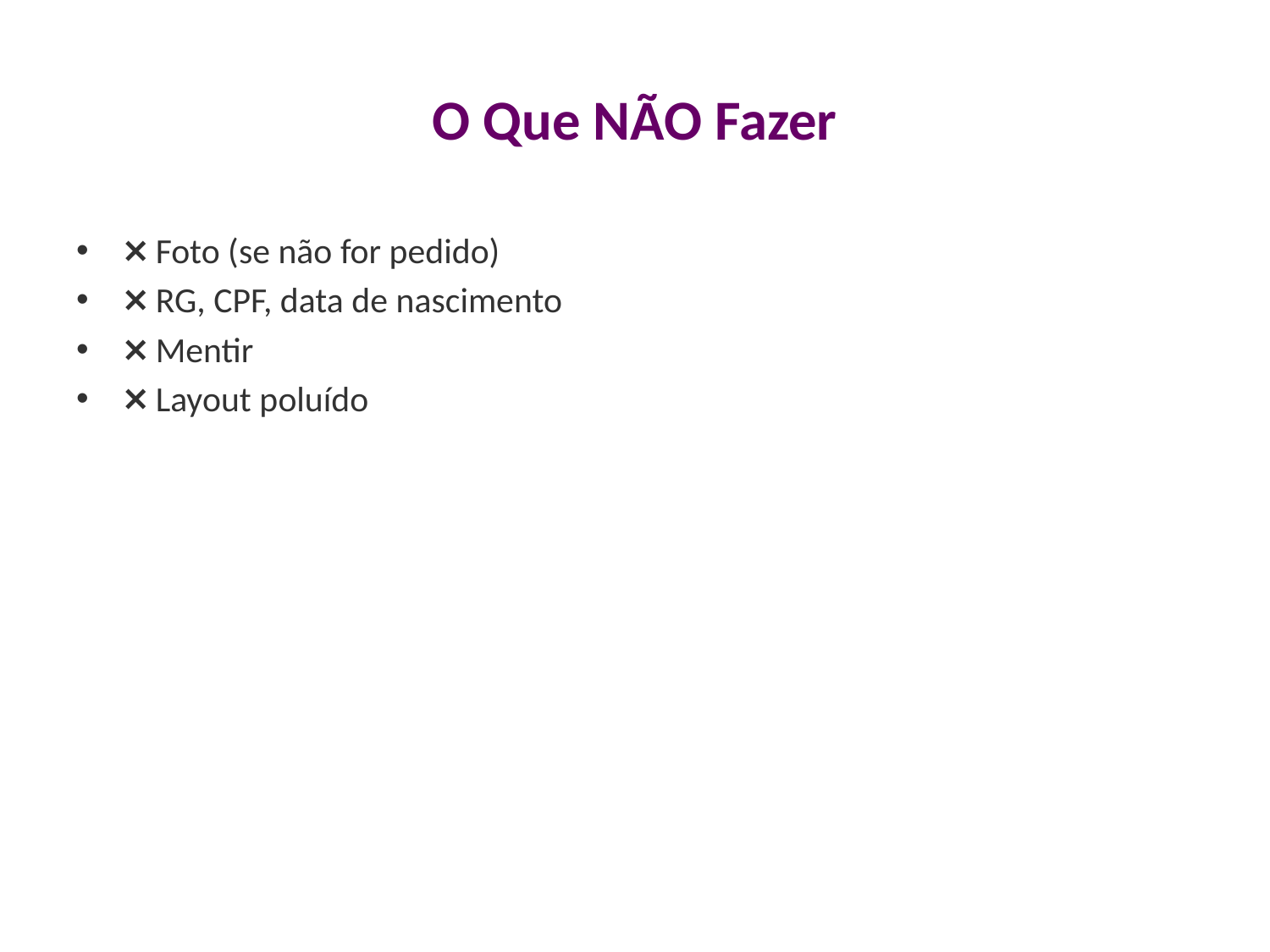

# O Que NÃO Fazer
❌ Foto (se não for pedido)
❌ RG, CPF, data de nascimento
❌ Mentir
❌ Layout poluído